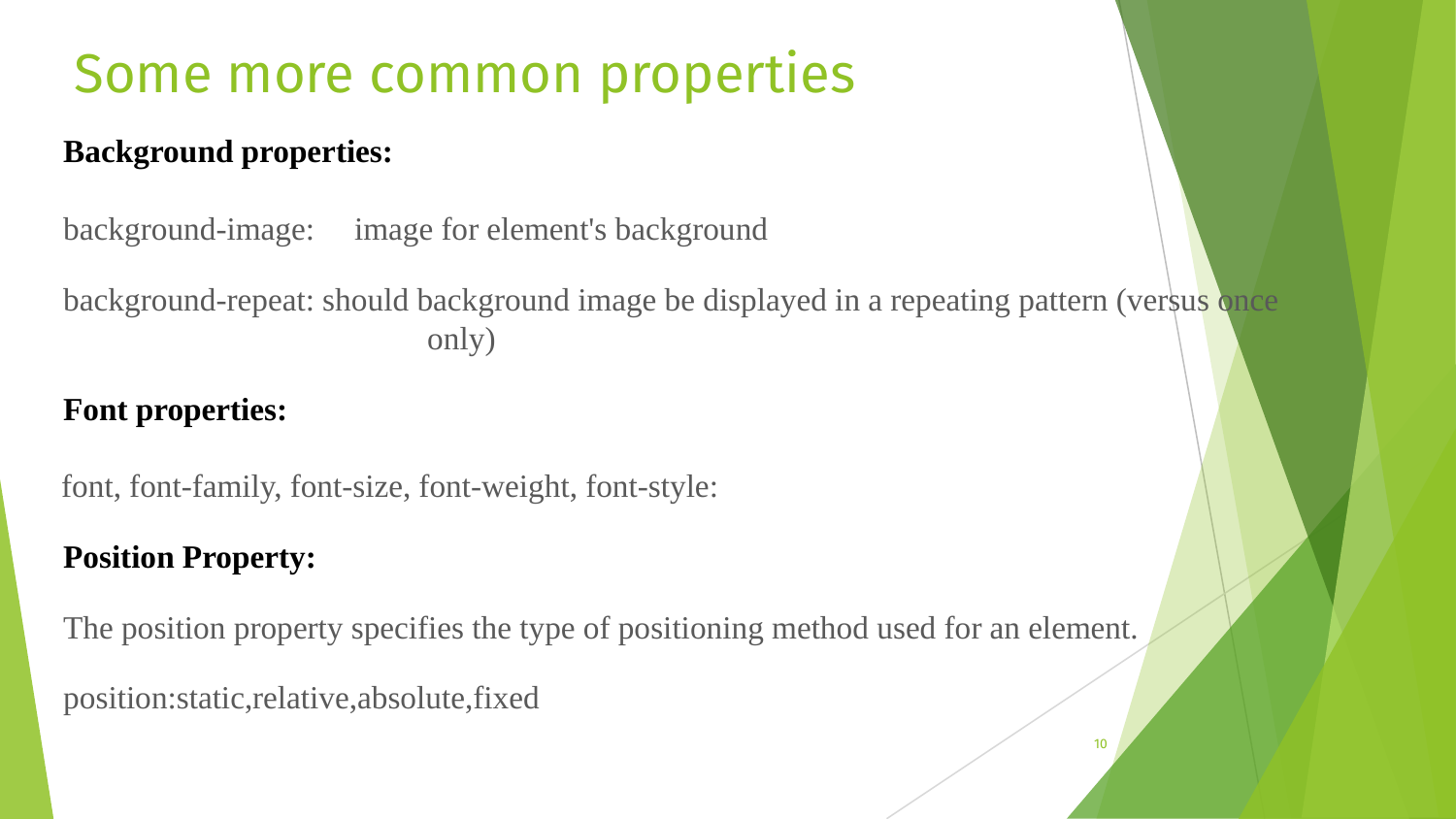

# Some more common properties
Background properties:

background-image:	image for element's background
background-repeat: should background image be displayed in a repeating pattern (versus once only)
Font properties:
font, font-family, font-size, font-weight, font-style:
Position Property:
The position property specifies the type of positioning method used for an element.
position:static,relative,absolute,fixed
10